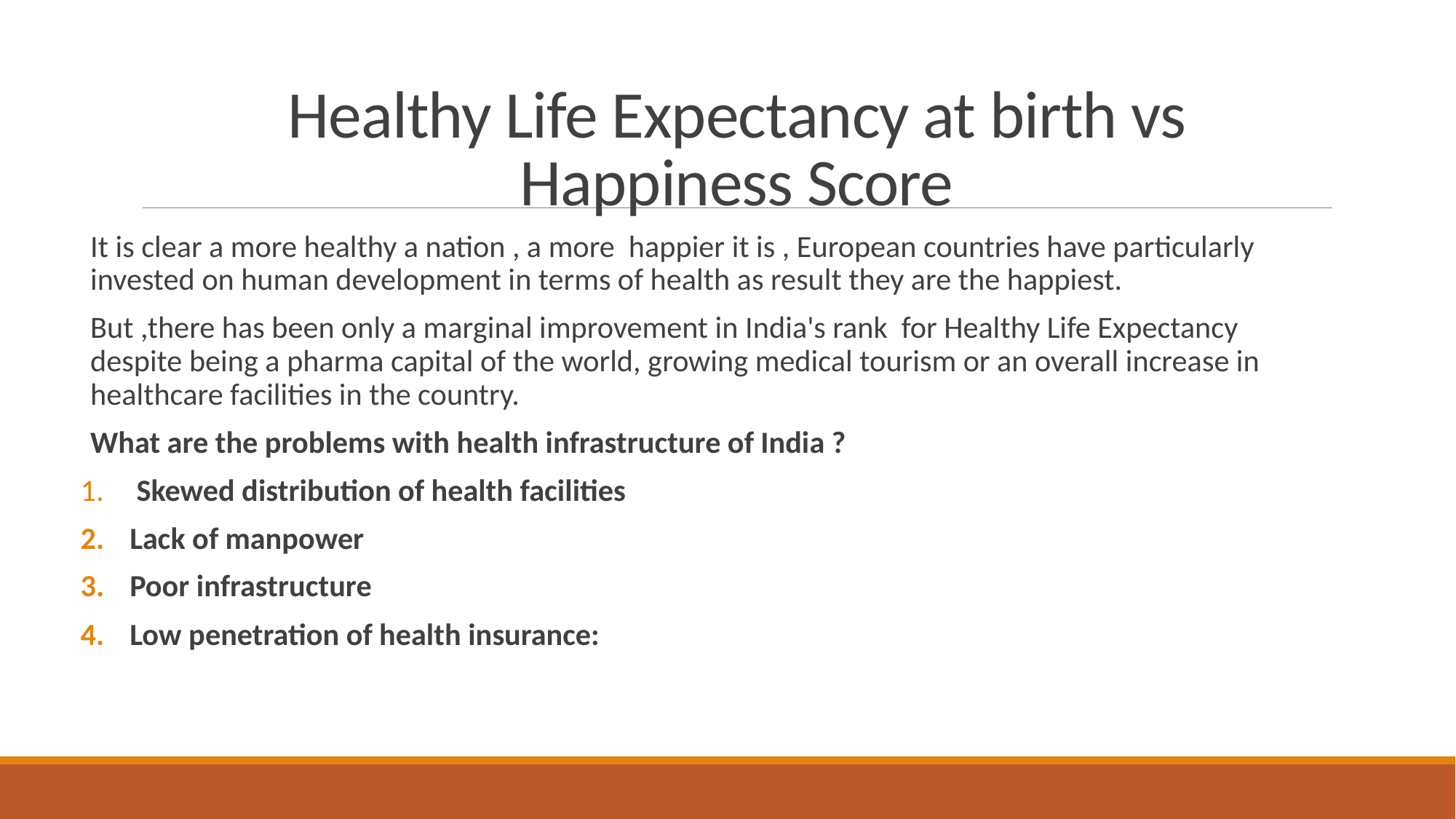

# Healthy Life Expectancy at birth vs Happiness Score
It is clear a more healthy a nation , a more  happier it is , European countries have particularly invested on human development in terms of health as result they are the happiest.
But ,there has been only a marginal improvement in India's rank  for Healthy Life Expectancy despite being a pharma capital of the world, growing medical tourism or an overall increase in healthcare facilities in the country.
What are the problems with health infrastructure of India ?
 Skewed distribution of health facilities
Lack of manpower
Poor infrastructure
Low penetration of health insurance: